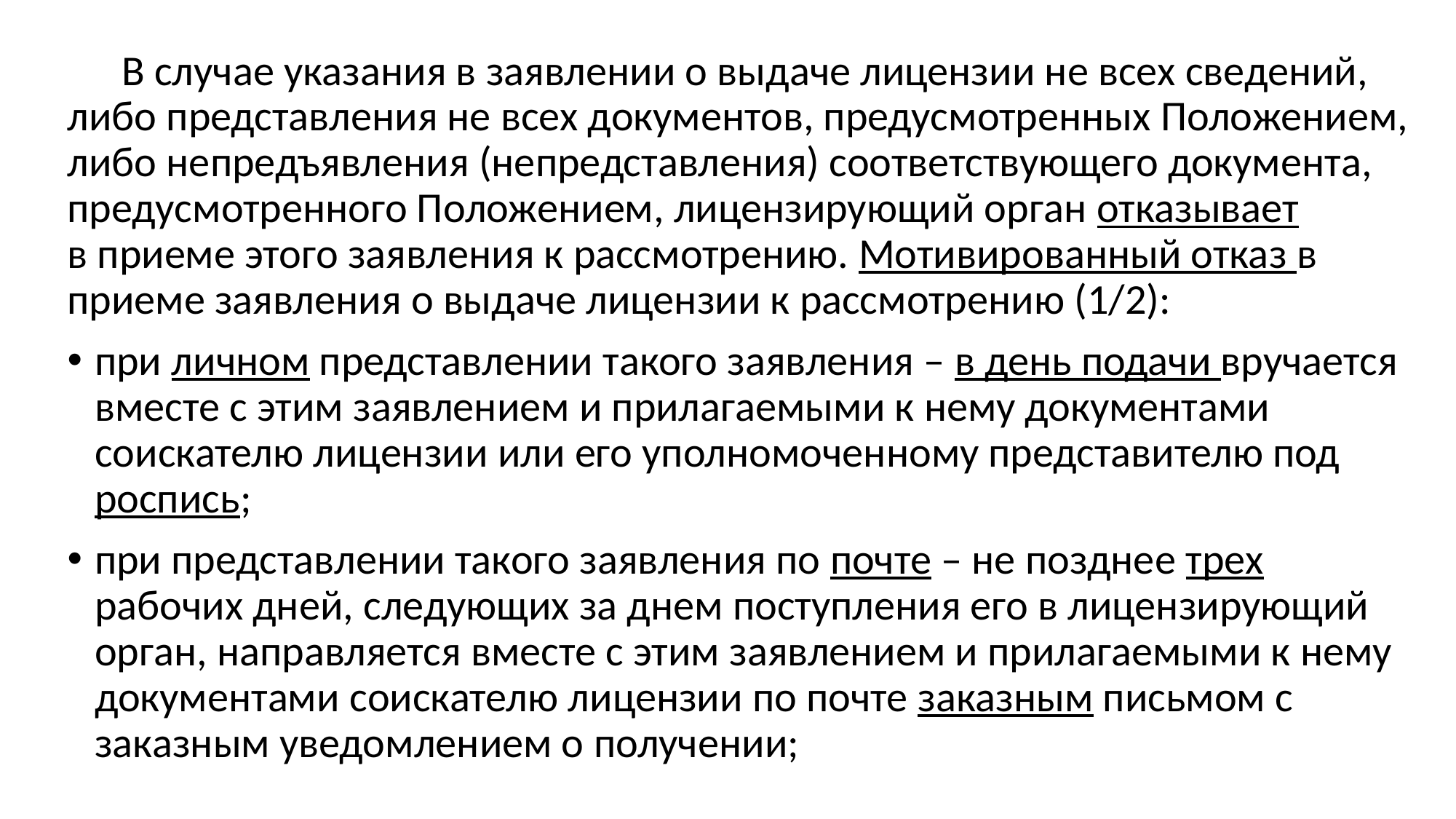

В случае указания в заявлении о выдаче лицензии не всех сведений, либо представления не всех документов, предусмотренных Положением, либо непредъявления (непредставления) соответствующего документа, предусмотренного Положением, лицензирующий орган отказывает
в приеме этого заявления к рассмотрению. Мотивированный отказ в приеме заявления о выдаче лицензии к рассмотрению (1/2):
при личном представлении такого заявления – в день подачи вручается вместе с этим заявлением и прилагаемыми к нему документами соискателю лицензии или его уполномоченному представителю под роспись;
при представлении такого заявления по почте – не позднее трех рабочих дней, следующих за днем поступления его в лицензирующий орган, направляется вместе с этим заявлением и прилагаемыми к нему документами соискателю лицензии по почте заказным письмом с заказным уведомлением о получении;